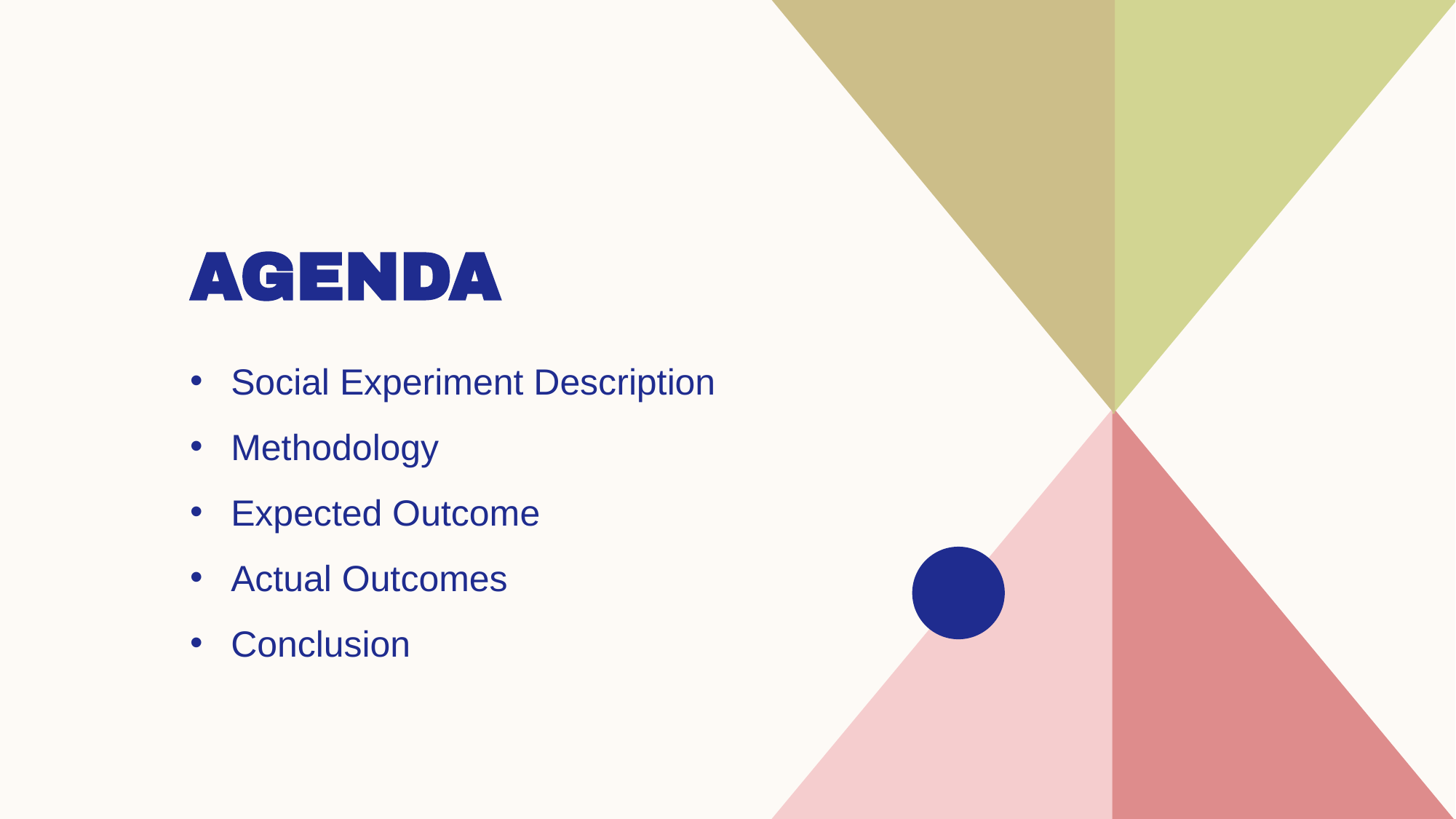

# AGENDA
Social Experiment Description​
Methodology
​Expected Outcome
Actual Outcomes
​Conclusion